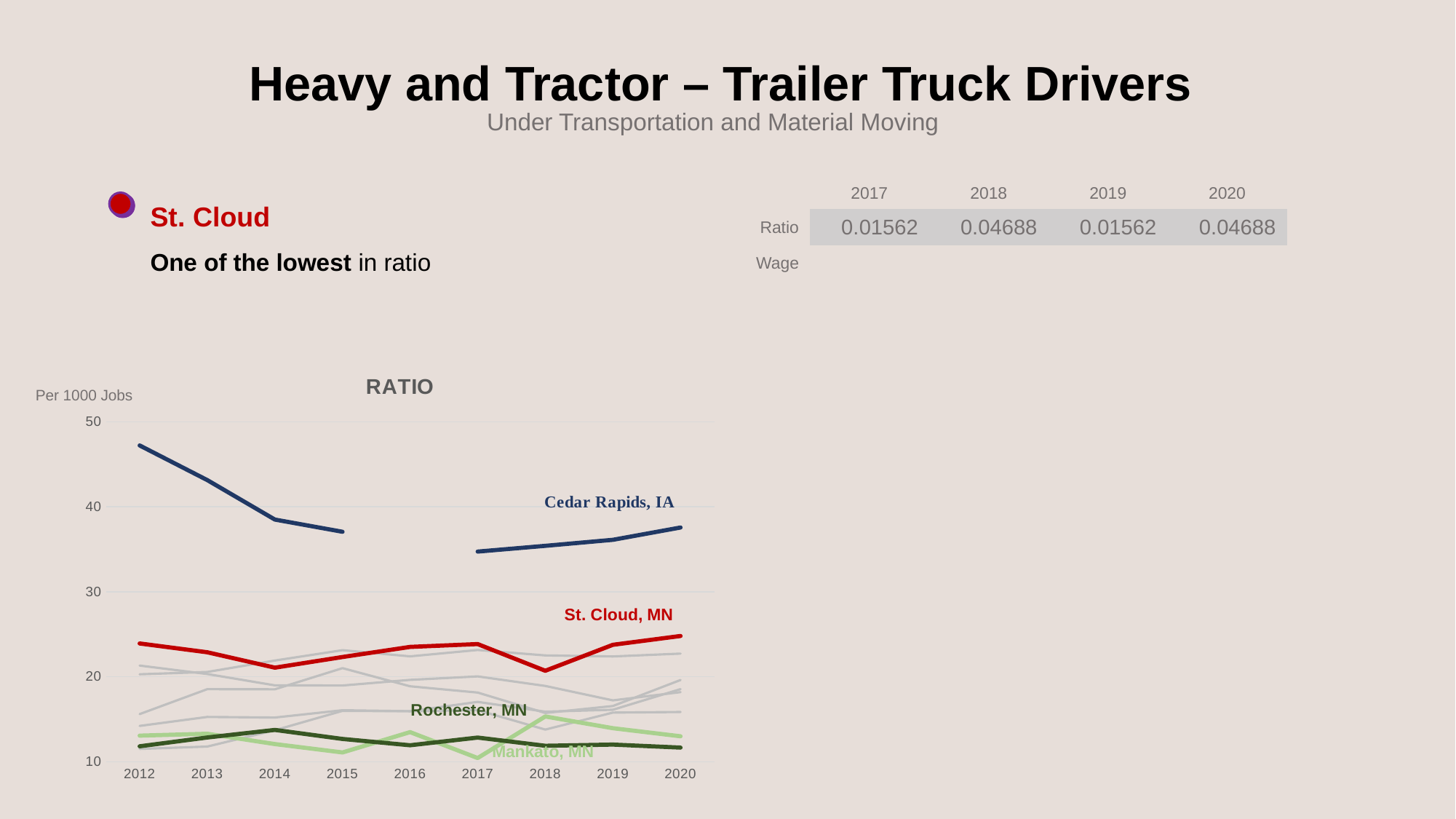

Heavy and Tractor – Trailer Truck Drivers
Under Transportation and Material Moving
St. Cloud
One of the lowest in ratio

|  | 2017 | 2018 | 2019 | 2020 |
| --- | --- | --- | --- | --- |
| Ratio | 0.01562 | 0.04688 | 0.01562 | 0.04688 |
| Wage |  |  |  |  |

### Chart: RATIO

| Category | Cedar Rapids, IA | Dubuque, IA | Duluth, MN | Eau Claire, WI | Fargo, ND | Grand Forks, ND | Mankato, MN | Rochester, MN | St. Cloud, MN |
|---|---|---|---|---|---|---|---|---|---|
| 2012 | 47.219 | 21.312 | 14.212 | 11.503 | 20.288 | 15.602 | 13.067 | 11.816 | 23.914 |
| 2013 | 43.145 | 20.316 | 15.271 | 11.784 | 20.562 | 18.537 | 13.291 | 12.85 | 22.879 |
| 2014 | 38.498 | 18.989 | 15.196 | 13.705 | 21.905 | 18.52 | 12.079 | 13.74 | 21.064 |
| 2015 | 37.06 | 18.968 | 16.06 | 15.983 | 23.127 | 21.01 | 11.088 | 12.679 | 22.321 |
| 2016 | None | 19.629 | 15.943 | 15.94 | 22.397 | 18.874 | 13.483 | 11.937 | 23.512 |
| 2017 | 34.729 | 20.039 | 16.061 | 17.039 | 23.143 | 18.137 | 10.432 | 12.839 | 23.843 |
| 2018 | 35.406 | 18.915 | 13.779 | 15.884 | 22.508 | 15.736 | 15.325 | 11.872 | 20.703 |
| 2019 | 36.114 | 17.217 | 15.78 | 16.115 | 22.387 | 16.555 | 13.945 | 12.014 | 23.758 |
| 2020 | 37.565 | 18.187 | 15.848 | 18.543 | 22.718 | 19.615 | 12.992 | 11.663 | 24.796 |
Per 1000 Jobs